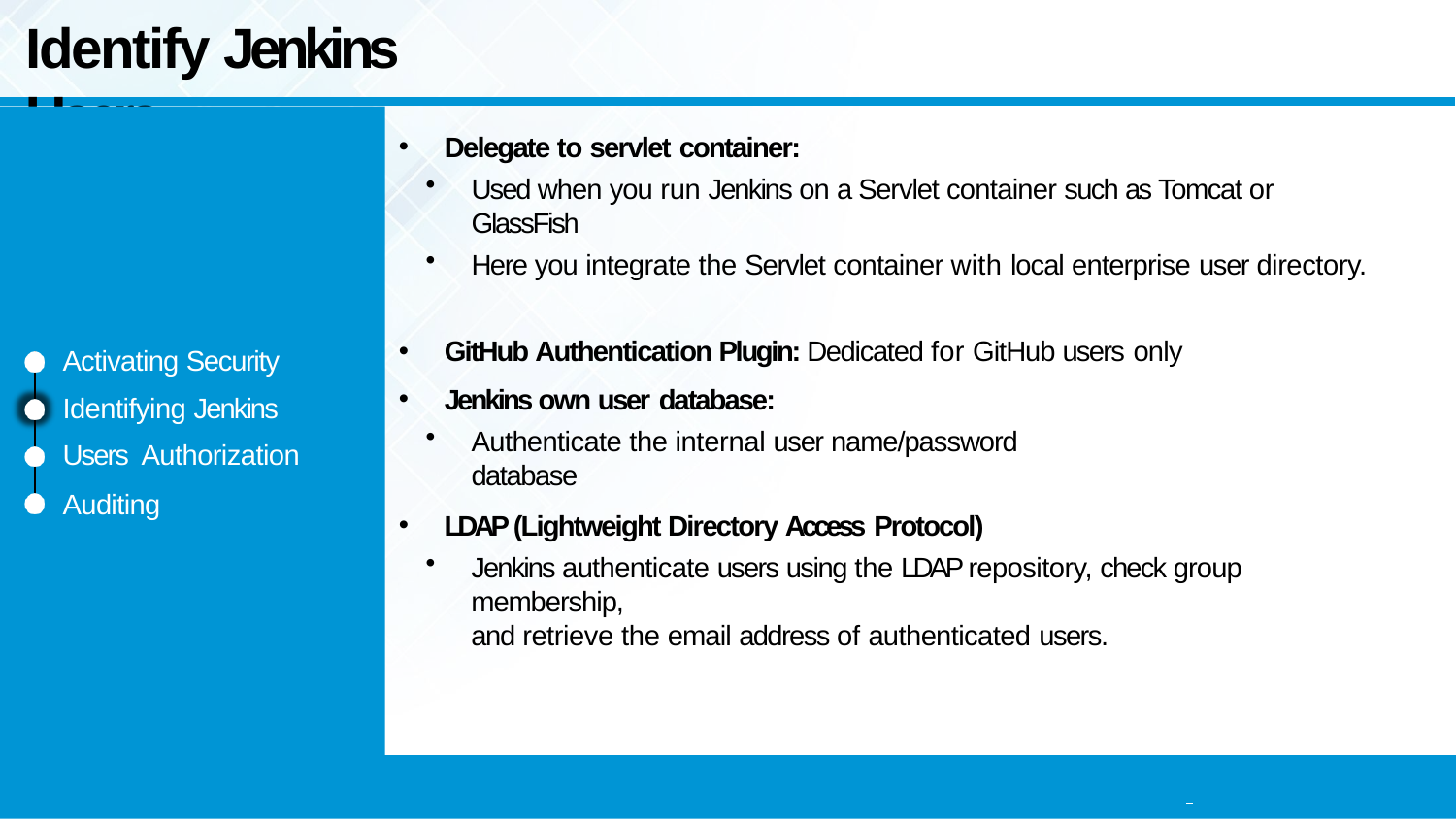

# Identify Jenkins Users

Delegate to servlet container:
Used when you run Jenkins on a Servlet container such as Tomcat or GlassFish
Here you integrate the Servlet container with local enterprise user directory.

GitHub Authentication Plugin: Dedicated for GitHub users only
Activating Security  Identifying Jenkins Users  Authorization
Auditing

Jenkins own user database:
Authenticate the internal user name/password database

LDAP (Lightweight Directory Access Protocol)
Jenkins authenticate users using the LDAP repository, check group membership,
and retrieve the email address of authenticated users.